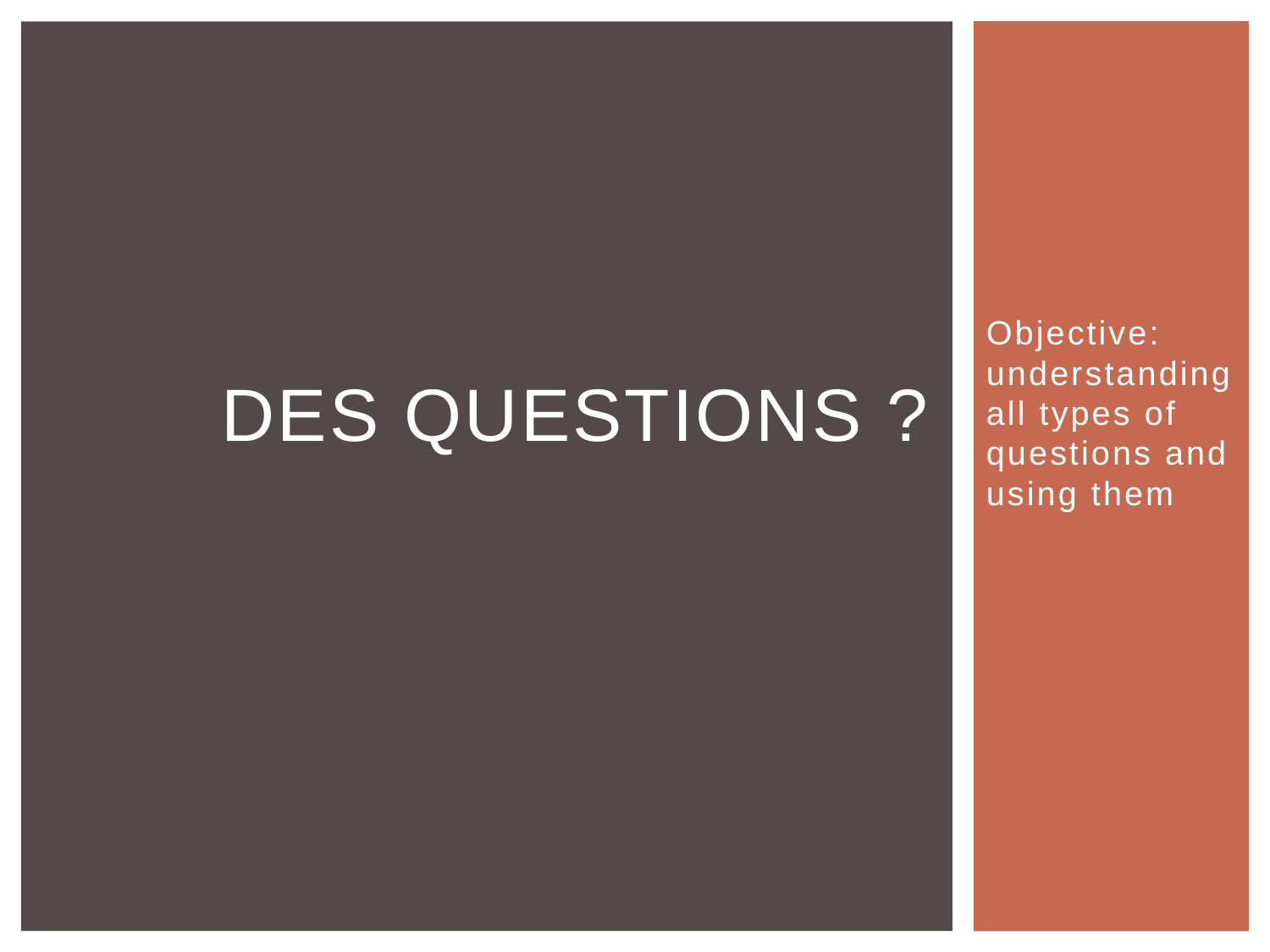

# Des questions ?
Objective: understanding all types of questions and using them